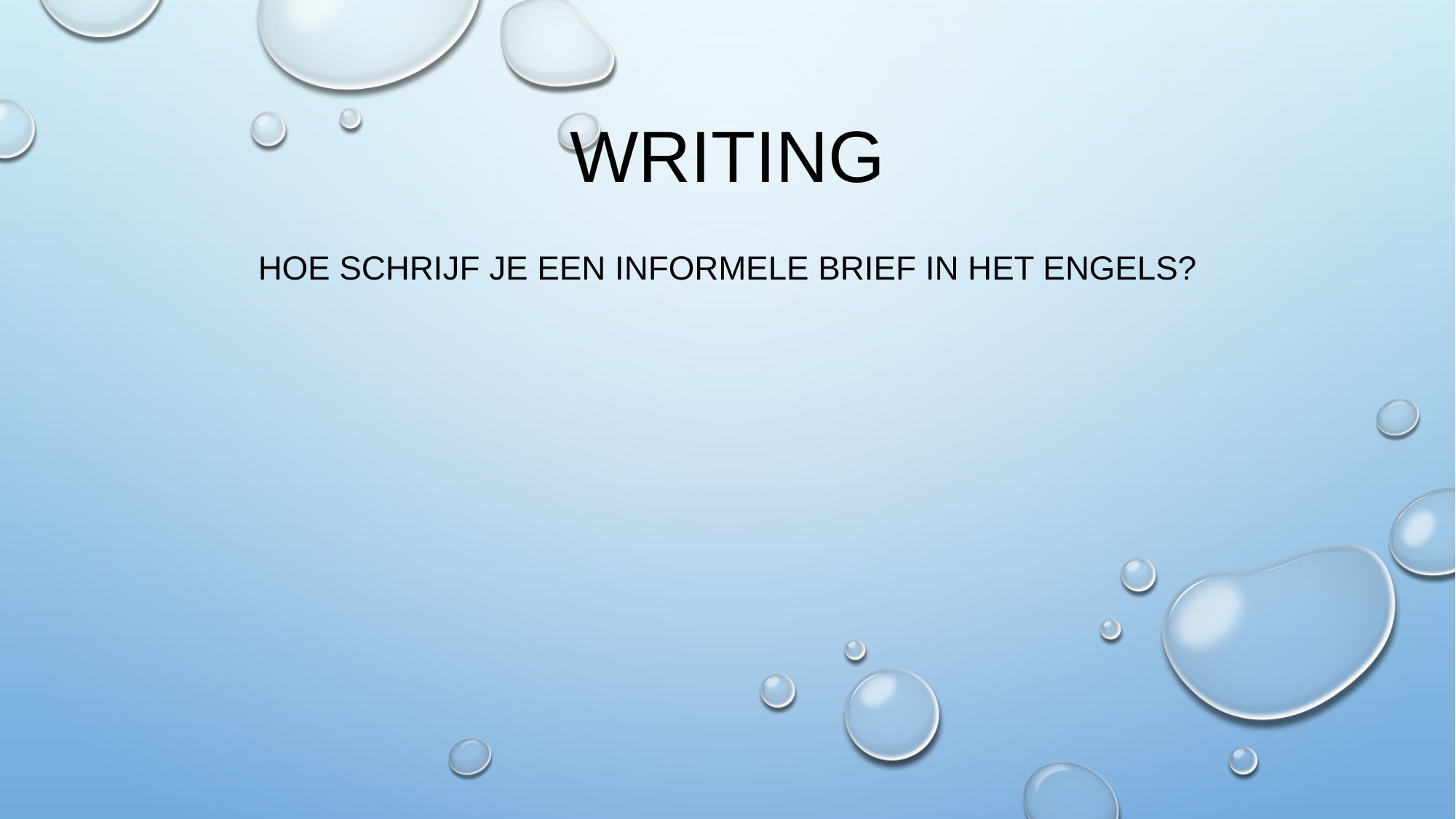

# Writing
Hoe schrijf je een informele brief in het Engels?